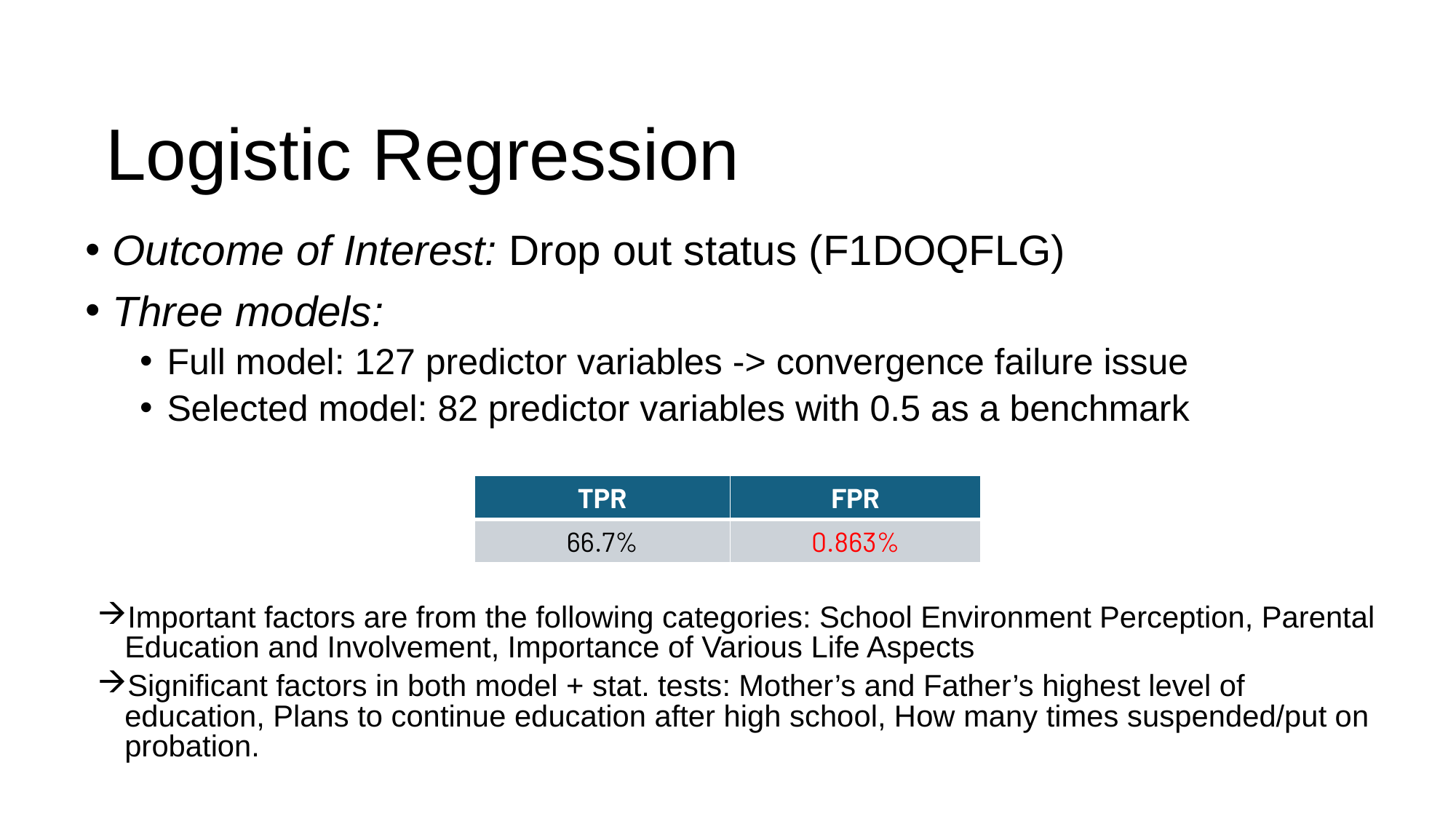

# Logistic Regression
Outcome of Interest: Drop out status (F1DOQFLG)
Three models:
Full model: 127 predictor variables -> convergence failure issue
Selected model: 82 predictor variables with 0.5 as a benchmark

| TPR | FPR |
| --- | --- |
| 66.7% | 0.863% |
Important factors are from the following categories: School Environment Perception, Parental Education and Involvement, Importance of Various Life Aspects
Significant factors in both model + stat. tests: Mother’s and Father’s highest level of education, Plans to continue education after high school, How many times suspended/put on probation.